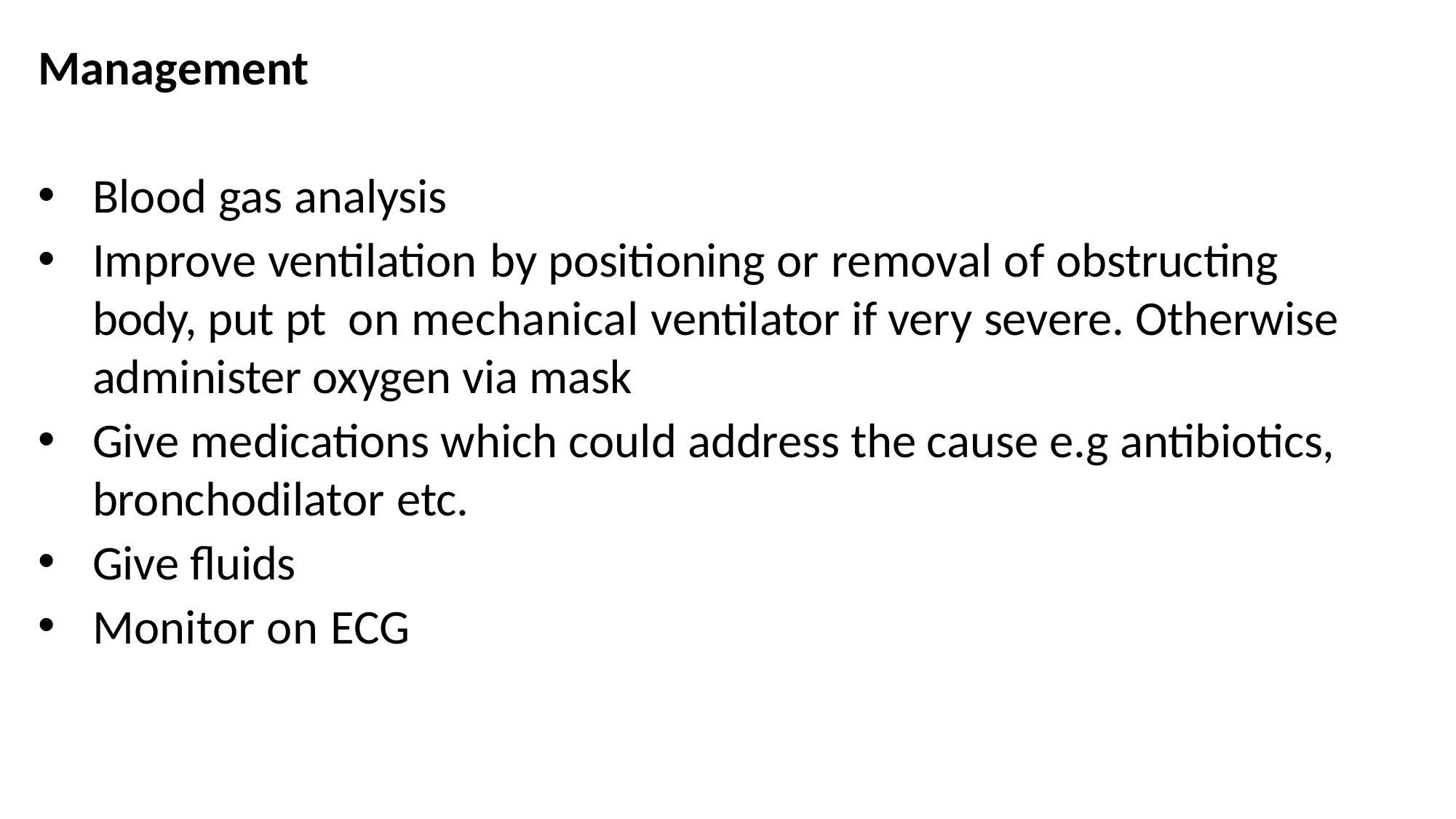

Management

Blood gas analysis
Improve ventilation by positioning or removal of obstructing body, put pt  on mechanical ventilator if very severe. Otherwise administer oxygen via mask
Give medications which could address the cause e.g antibiotics, bronchodilator etc.
Give fluids
Monitor on ECG